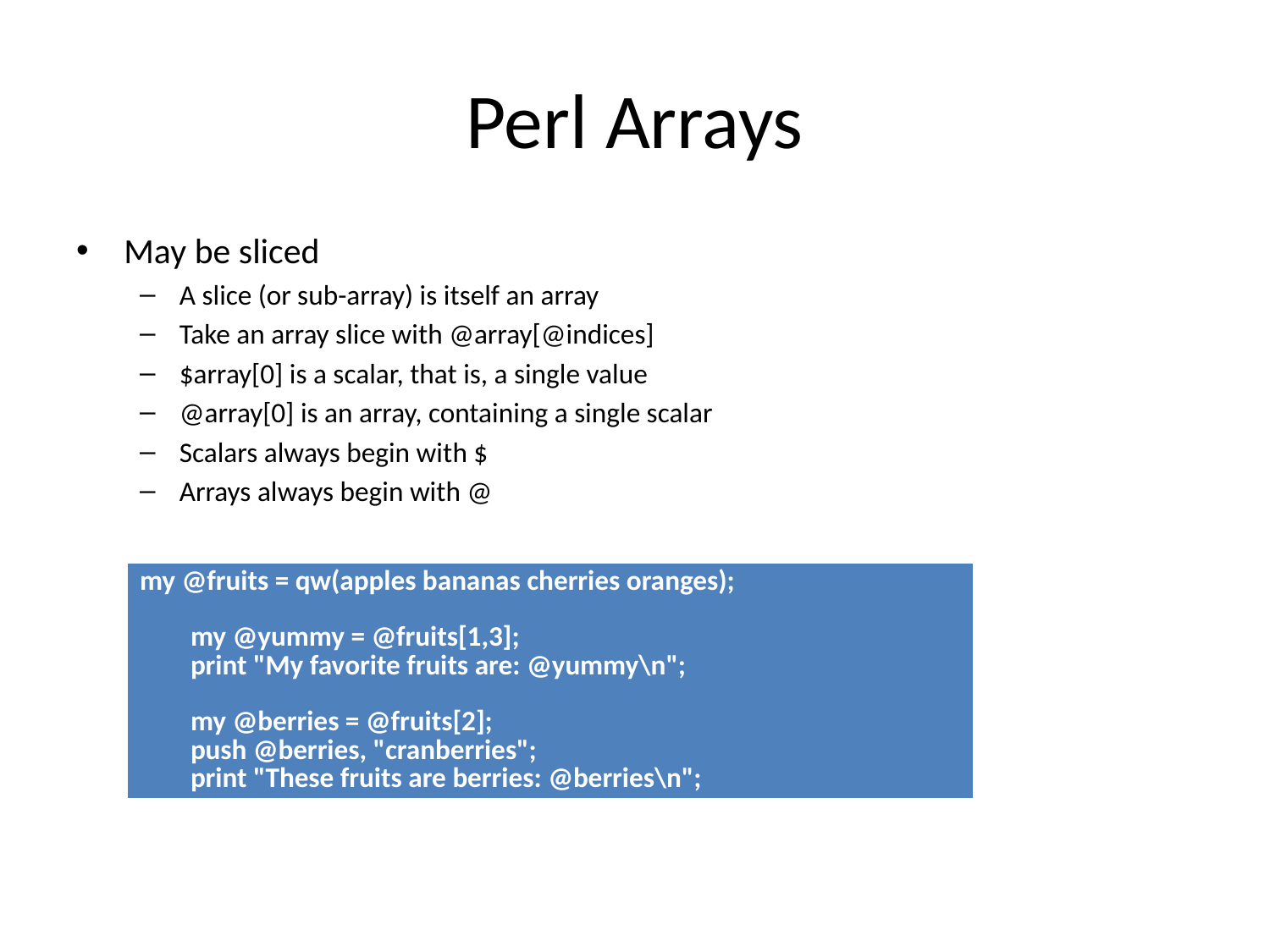

# Perl Arrays
May be sliced
A slice (or sub-array) is itself an array
Take an array slice with @array[@indices]
$array[0] is a scalar, that is, a single value
@array[0] is an array, containing a single scalar
Scalars always begin with $
Arrays always begin with @
| my @fruits = qw(apples bananas cherries oranges); my @yummy = @fruits[1,3]; print "My favorite fruits are: @yummy\n"; my @berries = @fruits[2]; push @berries, "cranberries"; print "These fruits are berries: @berries\n"; |
| --- |